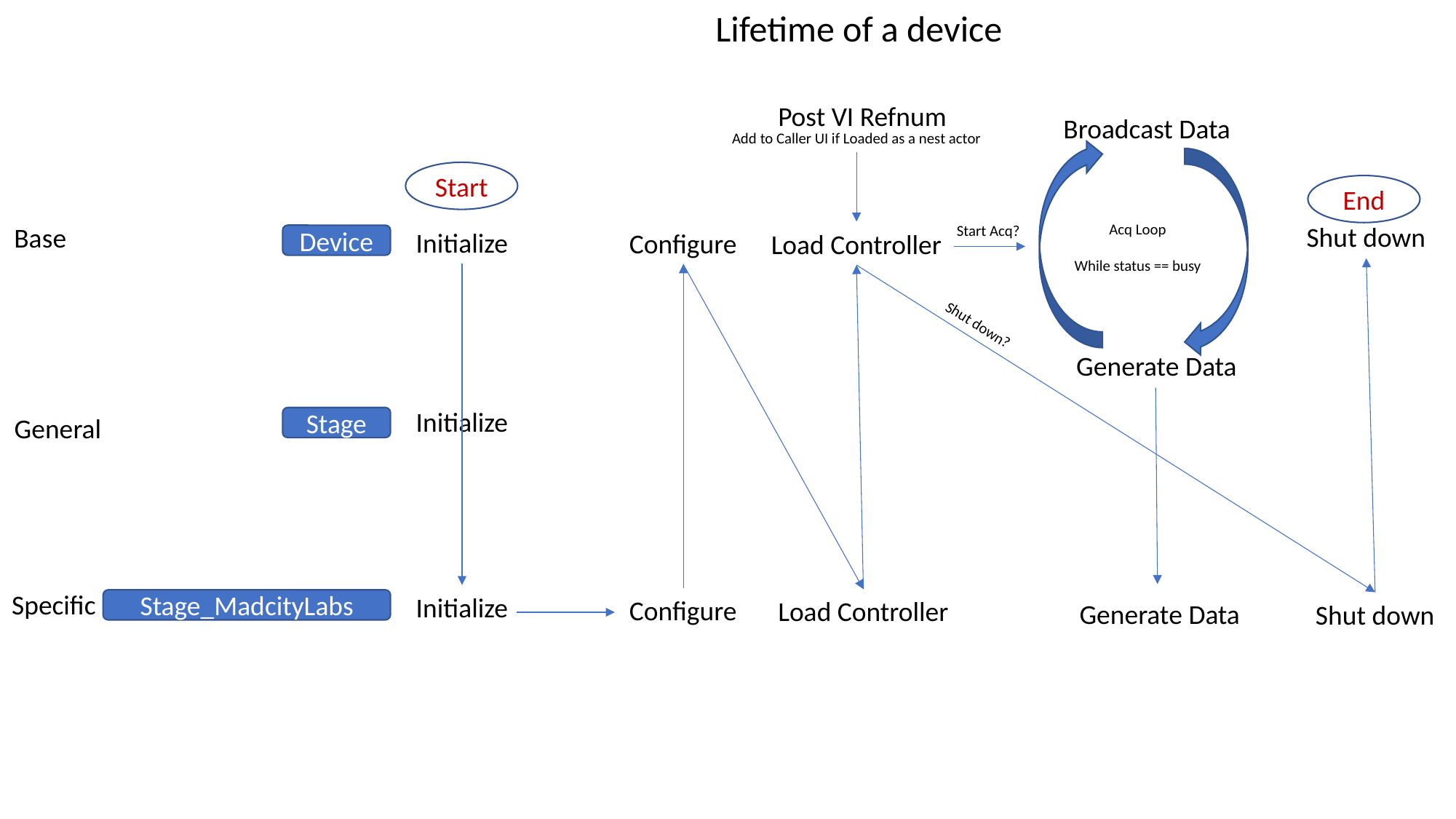

Lifetime of a device
Post VI Refnum
Broadcast Data
Add to Caller UI if Loaded as a nest actor

Start
End
Acq Loop

While status == busy
Shut down
Base
Start Acq?
Initialize
Configure
Load Controller
Device
Shut down?
Generate Data
Initialize
General
Stage
Specific
Initialize
Configure
Load Controller
Stage_MadcityLabs
Generate Data
Shut down